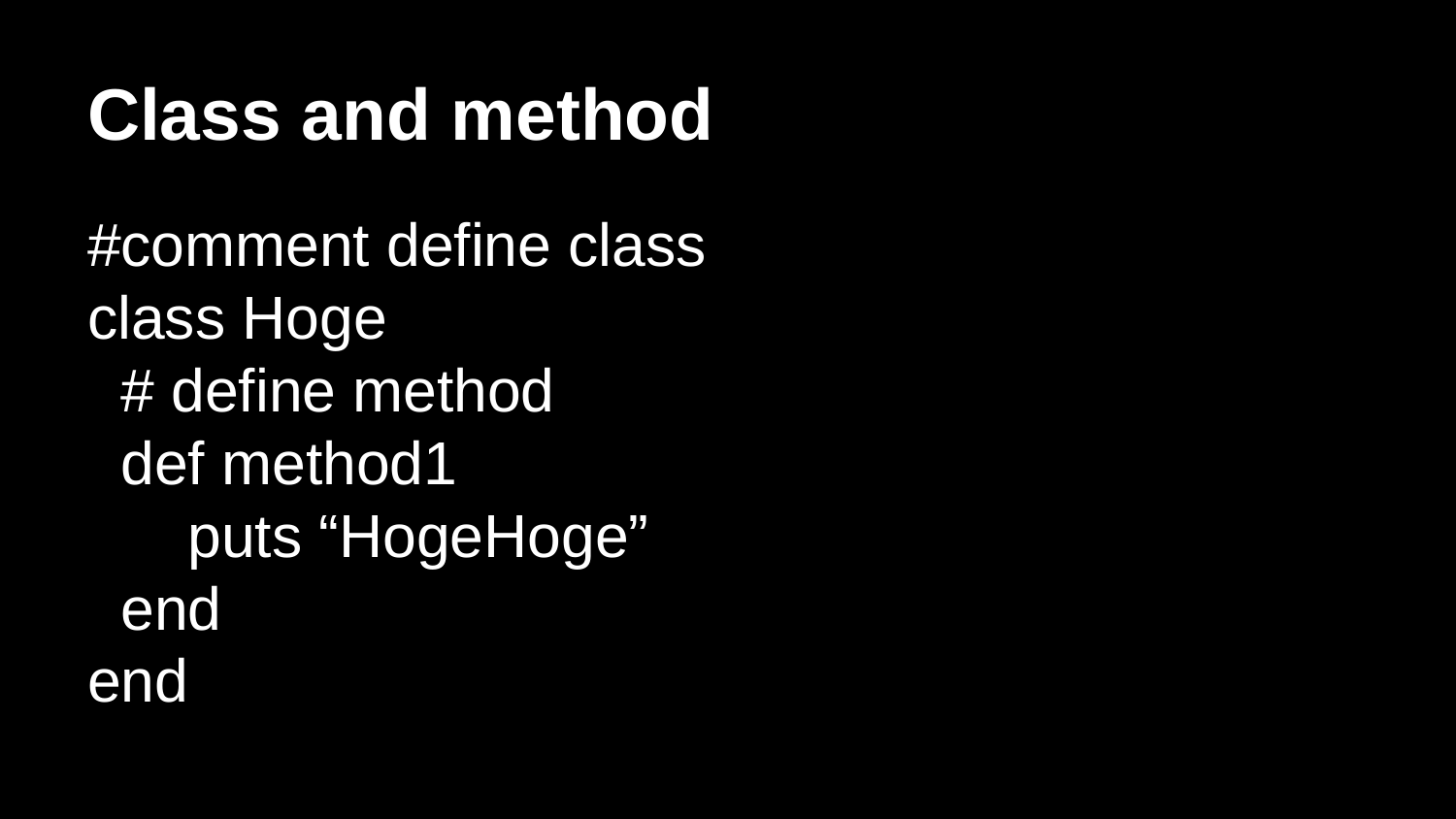

# Class and method
#comment define class
class Hoge
  # define method
  def method1
      puts “HogeHoge”
  end
end